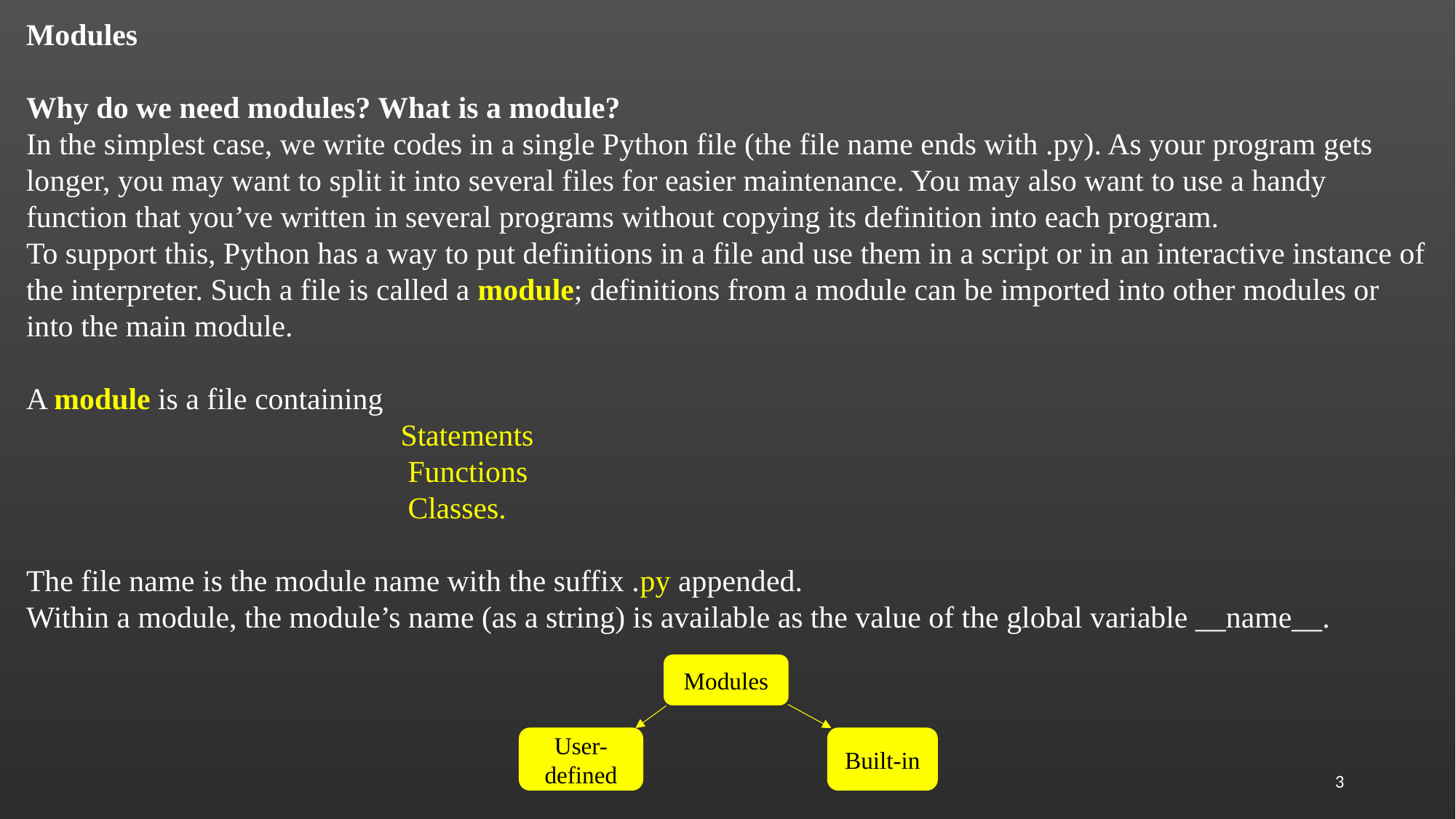

# Modules Why do we need modules? What is a module? In the simplest case, we write codes in a single Python file (the file name ends with .py). As your program gets longer, you may want to split it into several files for easier maintenance. You may also want to use a handy function that you’ve written in several programs without copying its definition into each program. To support this, Python has a way to put definitions in a file and use them in a script or in an interactive instance of the interpreter. Such a file is called a module; definitions from a module can be imported into other modules or into the main module. A module is a file containing Statements Functions Classes. The file name is the module name with the suffix .py appended. Within a module, the module’s name (as a string) is available as the value of the global variable __name__.
Modules
User- defined
Built-in
3